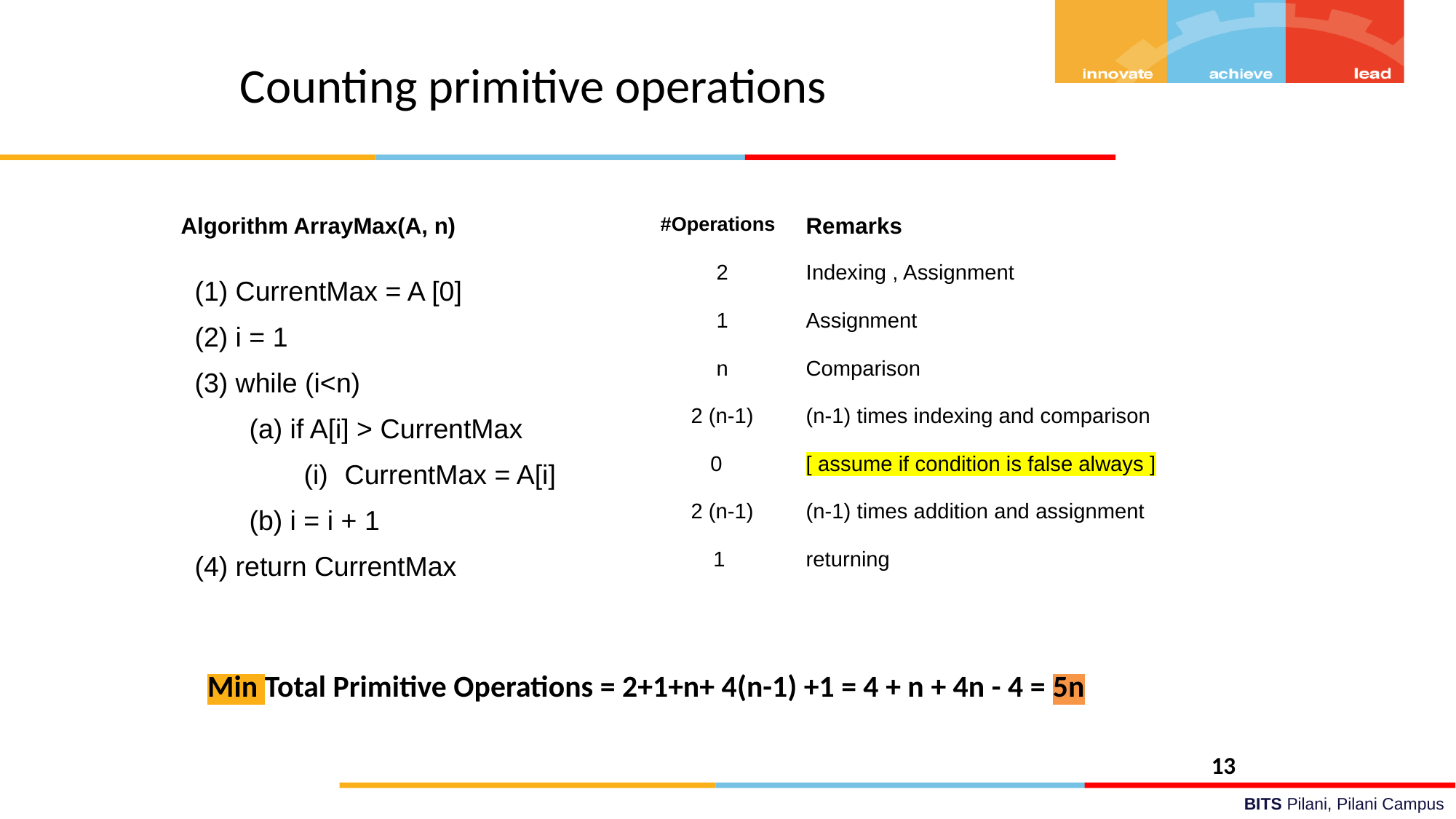

# Counting primitive operations
| Algorithm ArrayMax(A, n) | #Operations | Remarks |
| --- | --- | --- |
| CurrentMax = A [0] i = 1 while (i<n) if A[i] > CurrentMax CurrentMax = A[i] i = i + 1 return CurrentMax | 2 1 n 2 (n-1) 0 2 (n-1) 1 | Indexing , Assignment Assignment Comparison (n-1) times indexing and comparison [ assume if condition is false always ] (n-1) times addition and assignment returning |
Min Total Primitive Operations = 2+1+n+ 4(n-1) +1 = 4 + n + 4n - 4 = 5n
13